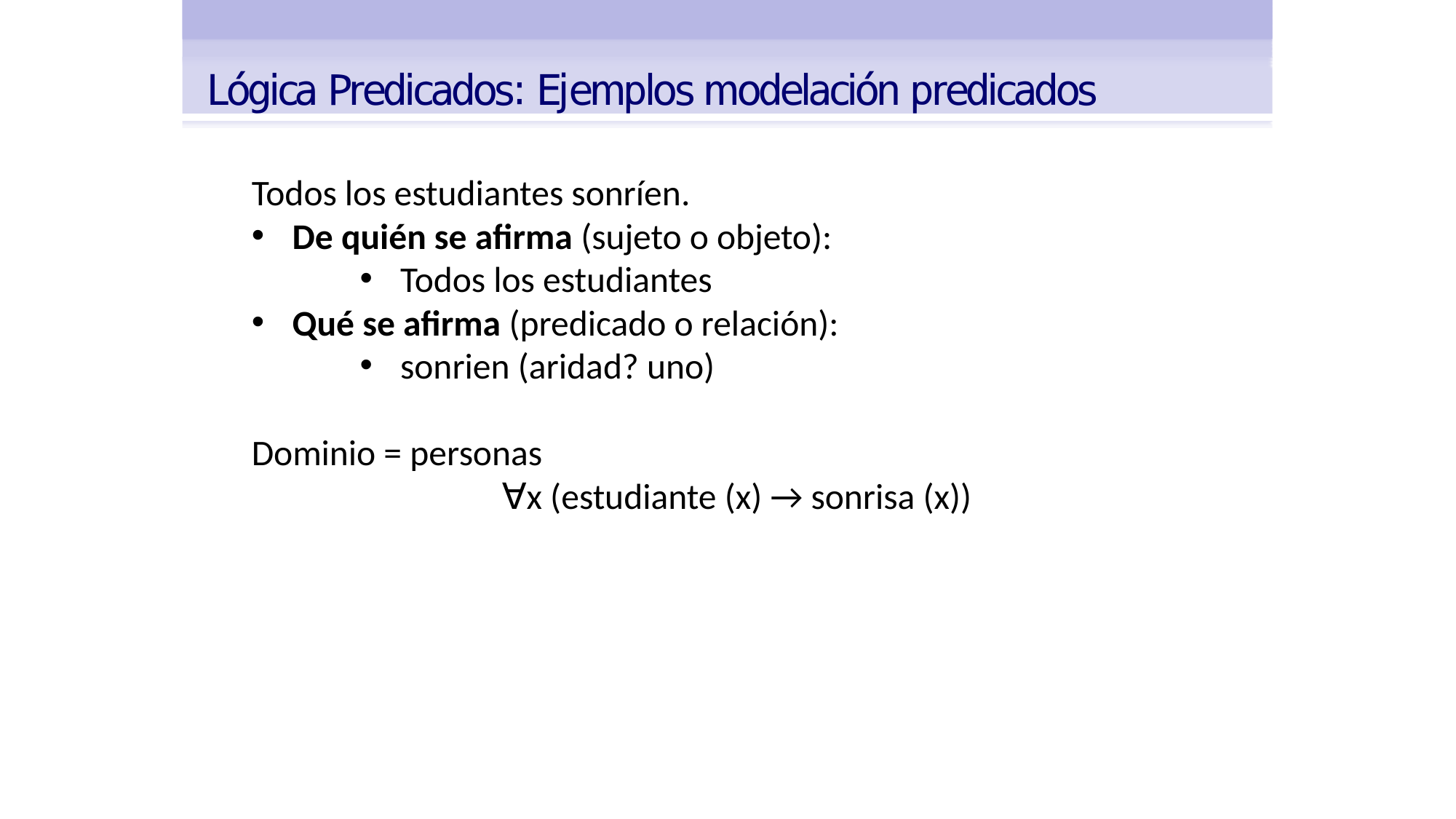

Lógica Predicados: Ejemplos modelación predicados

Todos los estudiantes sonríen.
De quién se afirma (sujeto o objeto):
Todos los estudiantes
Qué se afirma (predicado o relación):
sonrien (aridad? uno)

Dominio = personas
∀x (estudiante (x) → sonrisa (x))